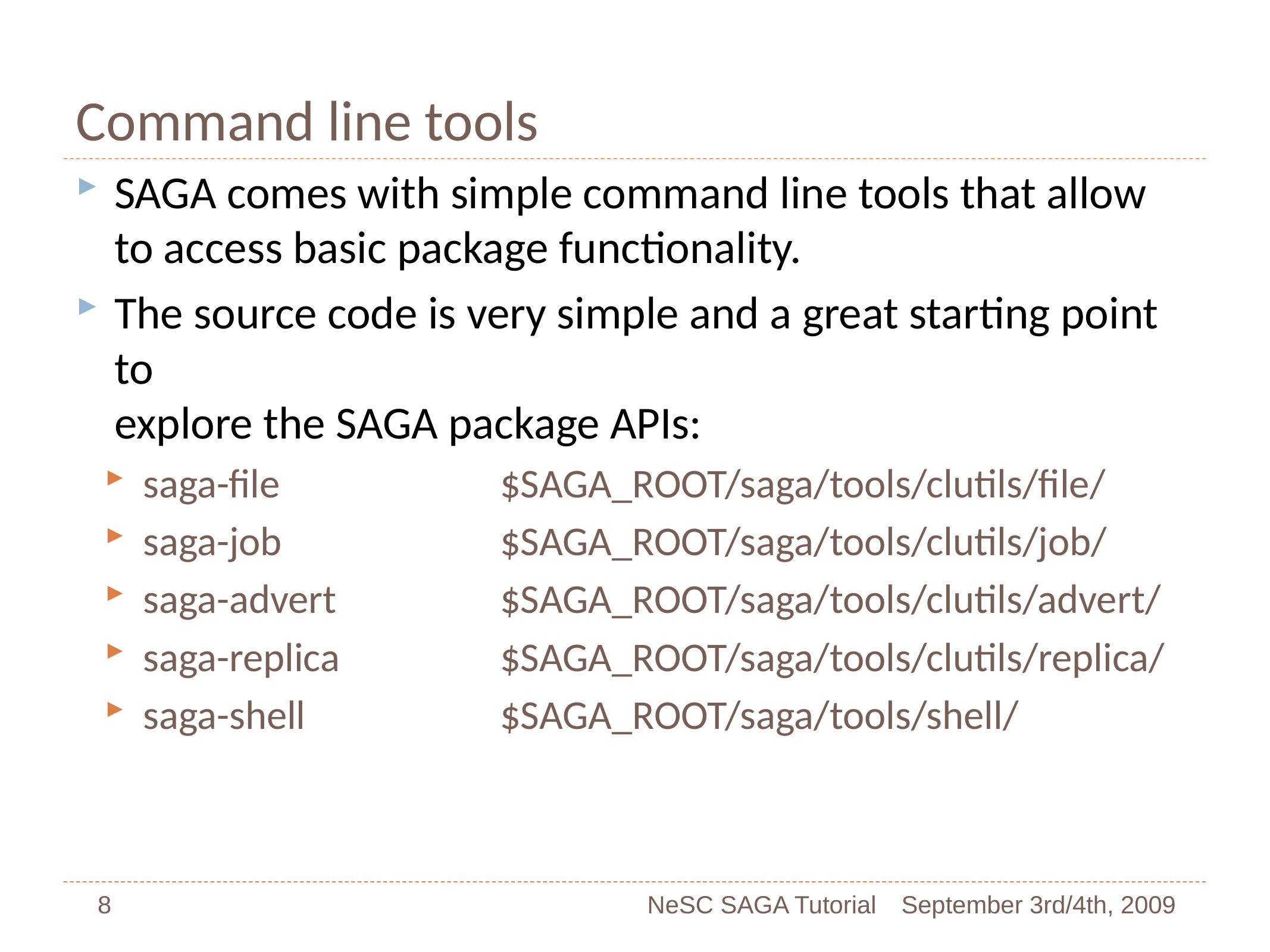

# Command line tools
SAGA comes with simple command line tools that allow to access basic package functionality.
The source code is very simple and a great starting point to
explore the SAGA package APIs:
saga-file 	$SAGA_ROOT/saga/tools/clutils/file/
saga-job 	$SAGA_ROOT/saga/tools/clutils/job/
saga-advert 	$SAGA_ROOT/saga/tools/clutils/advert/
saga-replica 	$SAGA_ROOT/saga/tools/clutils/replica/
saga-shell	$SAGA_ROOT/saga/tools/shell/
8
NeSC SAGA Tutorial
September 3rd/4th, 2009